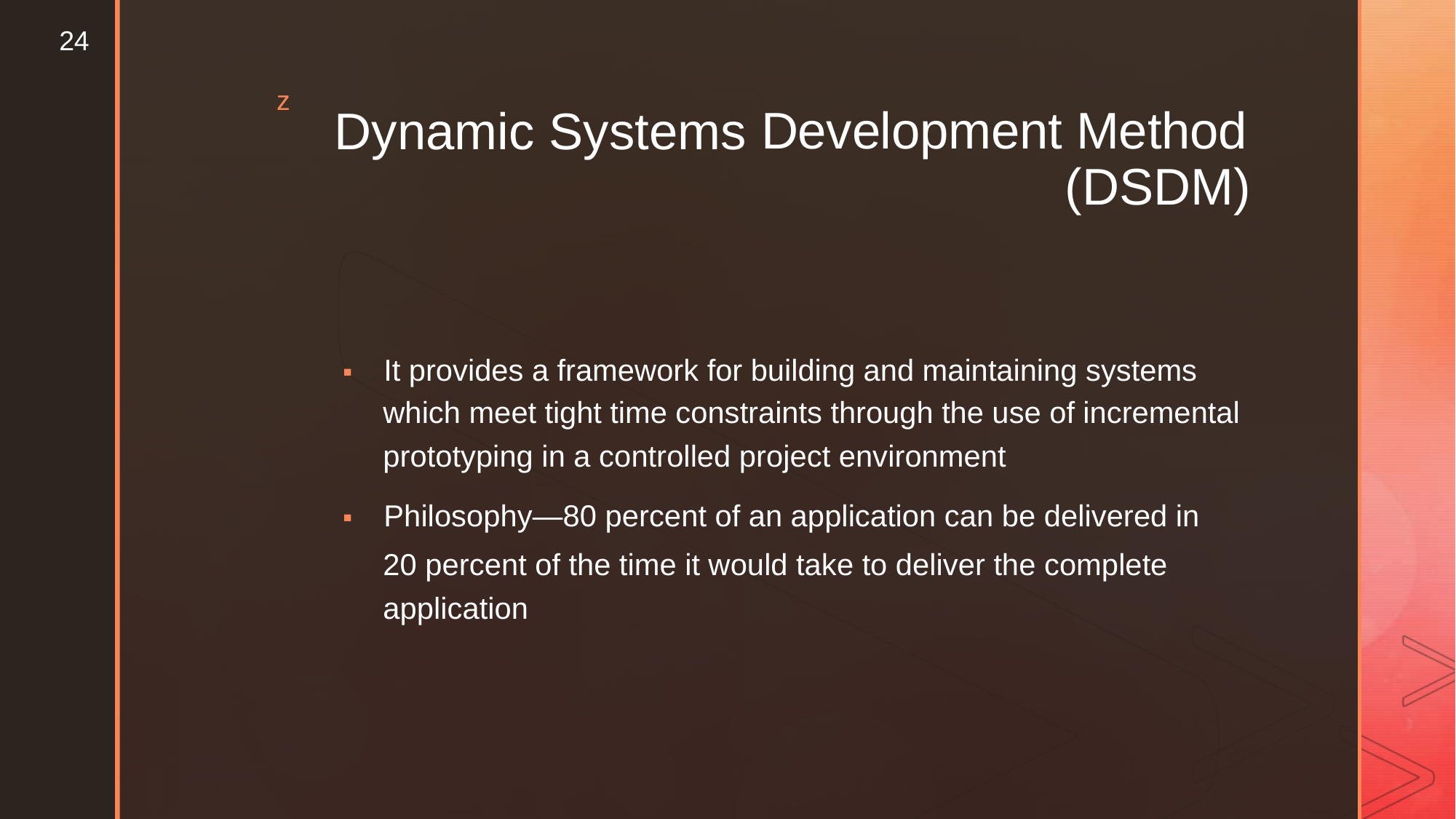

24
z
Dynamic
Systems
Development Method
(DSDM)

▪  It provides a framework for building and maintaining systems
which meet tight time constraints through the use of incremental
prototyping in a controlled project environment
▪  Philosophy—80 percent of an application can be delivered in
20 percent of the time it would take to deliver the complete application